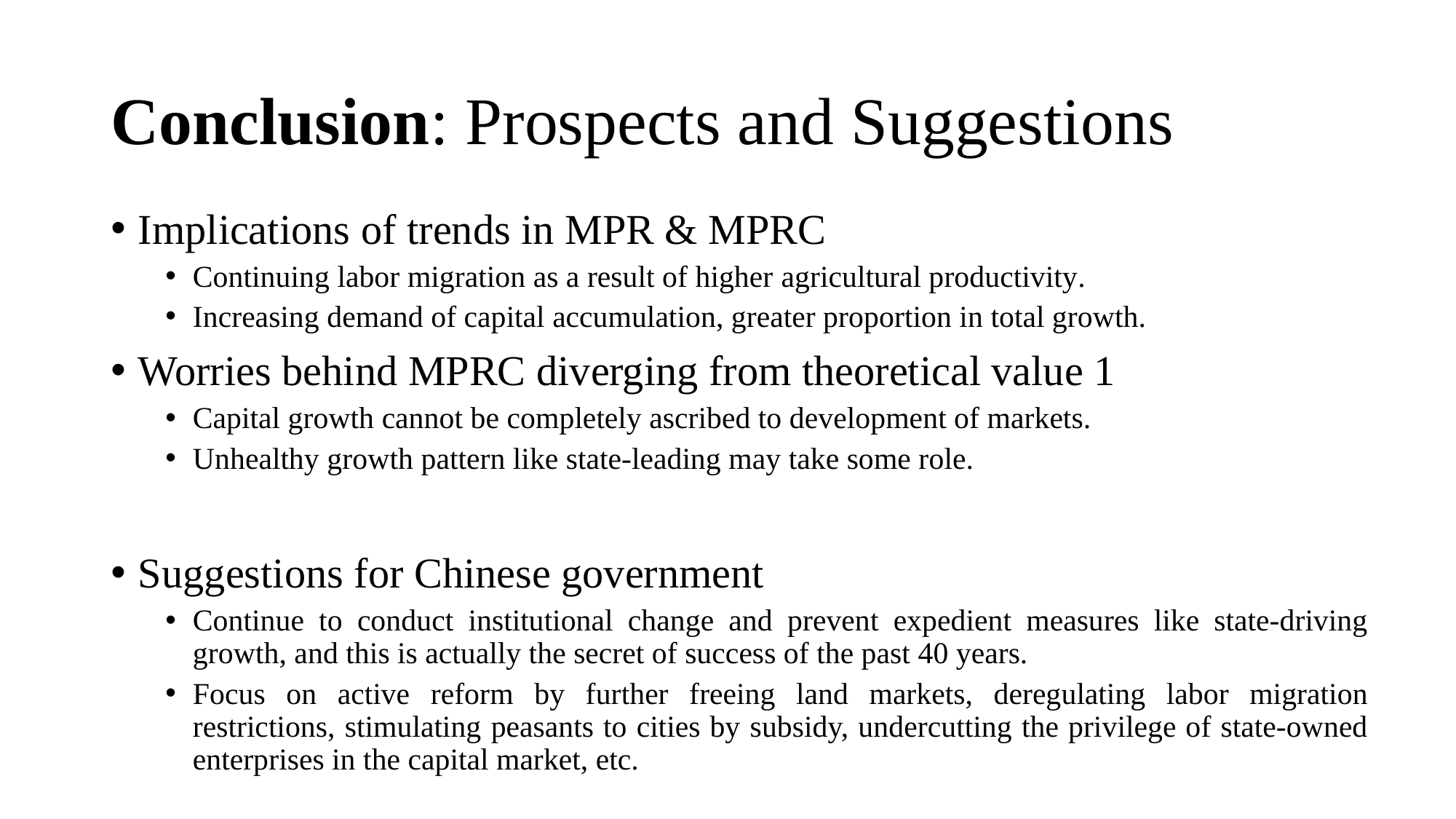

# Conclusion: Prospects and Suggestions
Implications of trends in MPR & MPRC
Continuing labor migration as a result of higher agricultural productivity.
Increasing demand of capital accumulation, greater proportion in total growth.
Worries behind MPRC diverging from theoretical value 1
Capital growth cannot be completely ascribed to development of markets.
Unhealthy growth pattern like state-leading may take some role.

Suggestions for Chinese government
Continue to conduct institutional change and prevent expedient measures like state-driving growth, and this is actually the secret of success of the past 40 years.
Focus on active reform by further freeing land markets, deregulating labor migration restrictions, stimulating peasants to cities by subsidy, undercutting the privilege of state-owned enterprises in the capital market, etc.